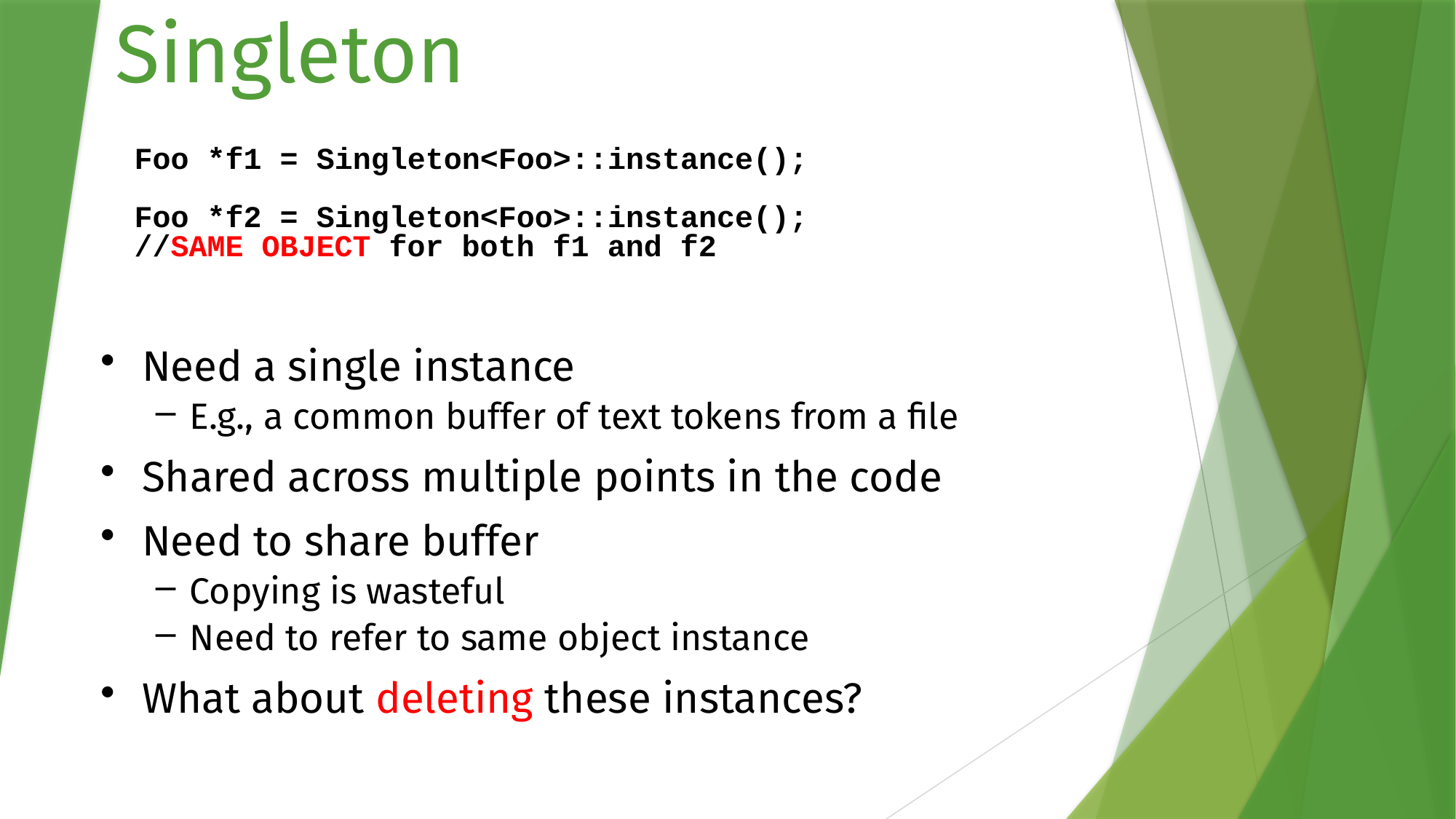

# Singleton

Foo *f1 = Singleton<Foo>::instance();

Foo *f2 = Singleton<Foo>::instance();
//SAME OBJECT for both f1 and f2
Need a single instance
E.g., a common buffer of text tokens from a file

Shared across multiple points in the code

Need to share buffer
Copying is wasteful
Need to refer to same object instance

What about deleting these instances?